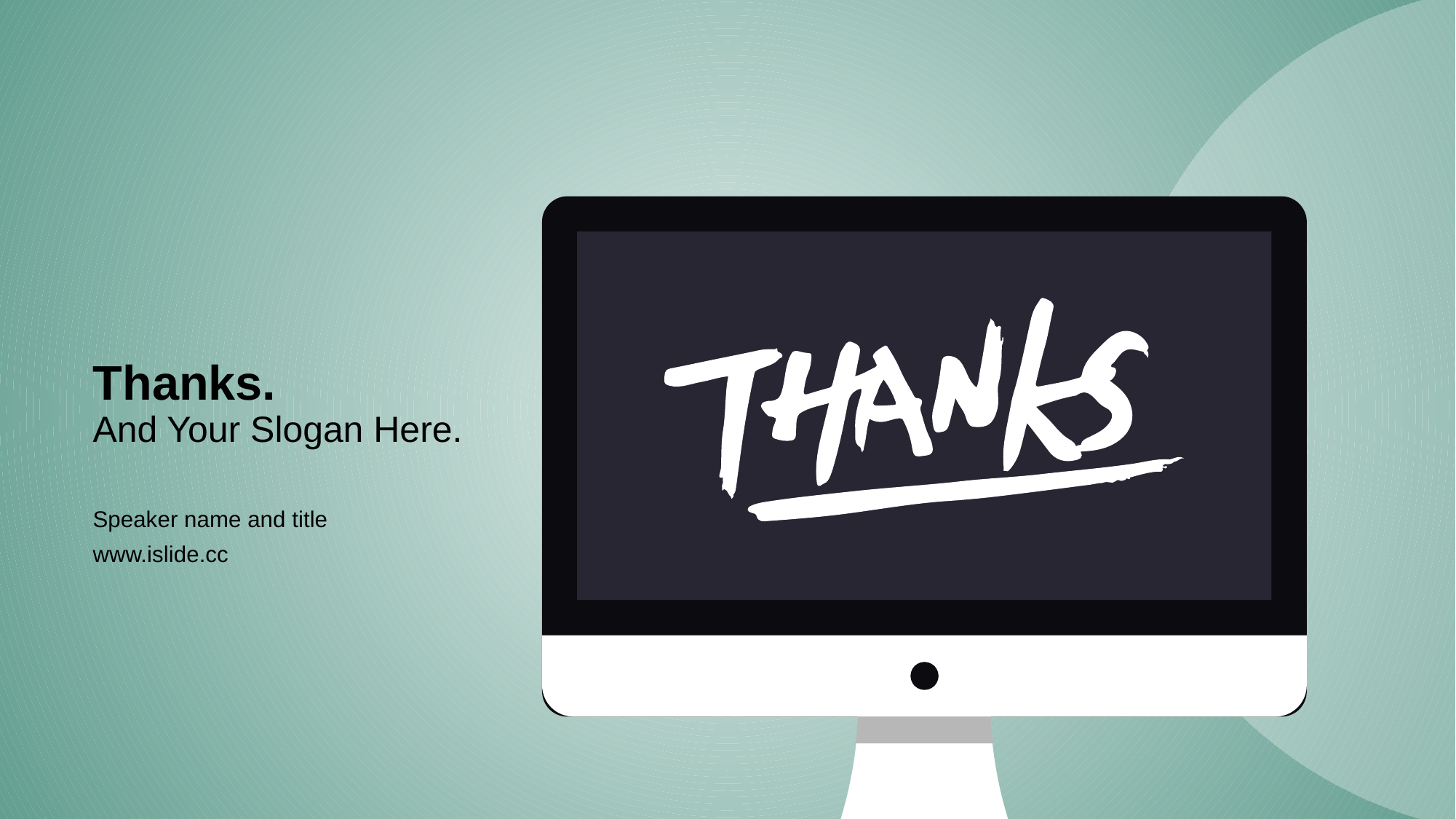

# Thanks. And Your Slogan Here.

Speaker name and title
www.islide.cc